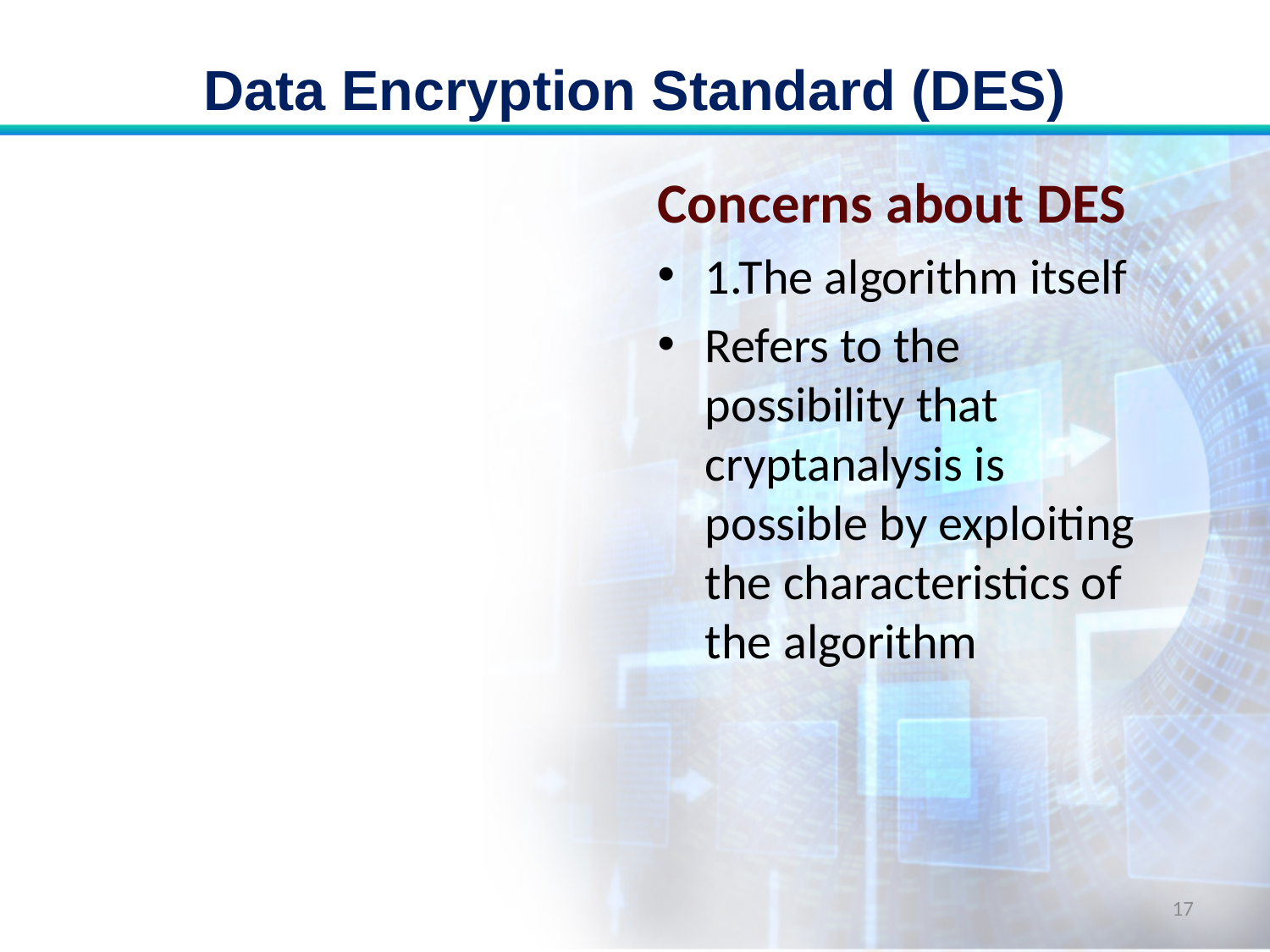

# Data Encryption Standard (DES)
Concerns about DES
1.The algorithm itself
Refers to the possibility that cryptanalysis is possible by exploiting the characteristics of the algorithm
17